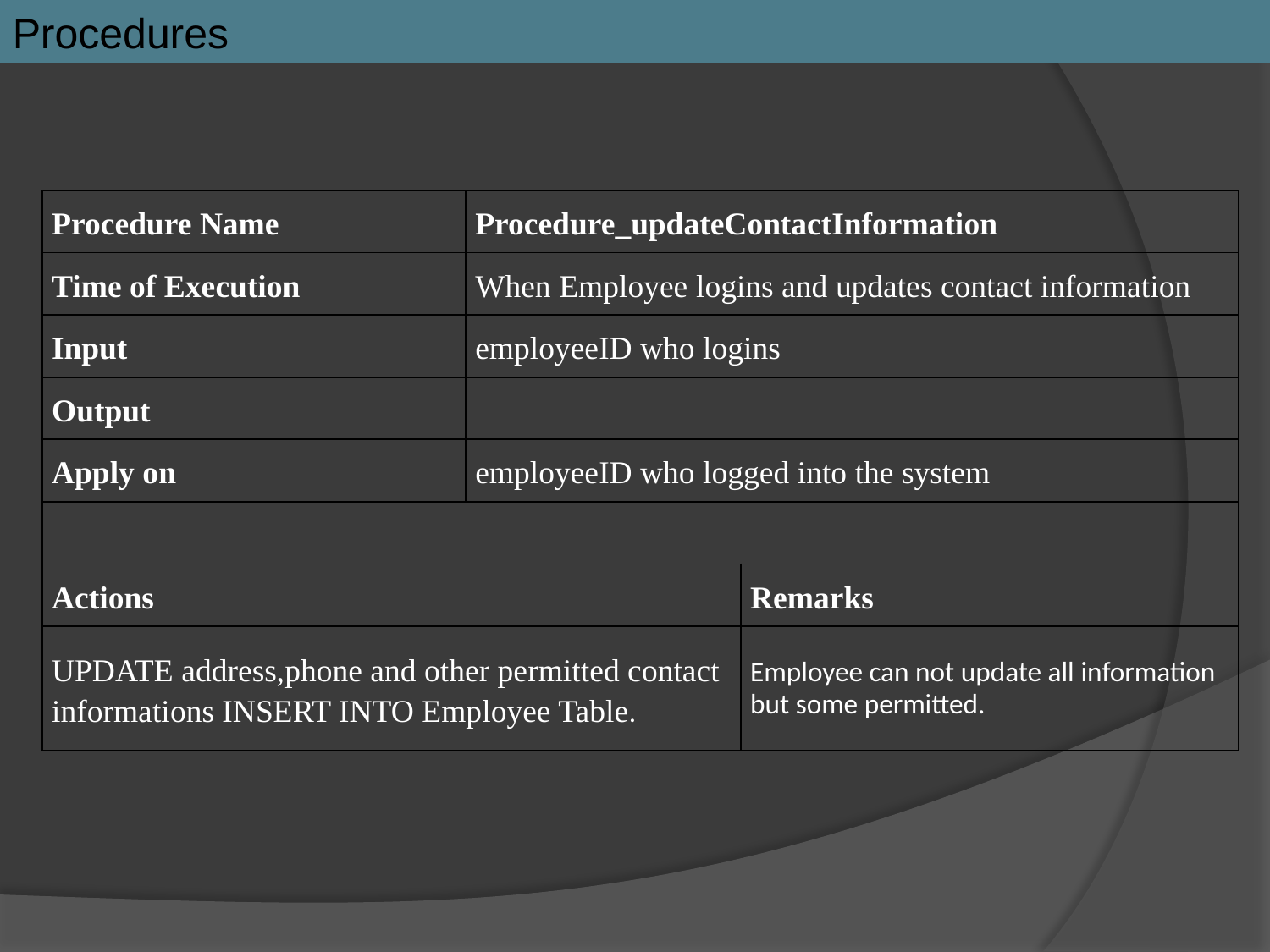

Procedures
| Procedure Name | Procedure\_updateContactInformation |  |
| --- | --- | --- |
| Time of Execution | When Employee logins and updates contact information |  |
| Input | employeeID who logins |  |
| Output |  |  |
| Apply on | employeeID who logged into the system |  |
|  |  |  |
| Actions |  | Remarks |
| UPDATE address,phone and other permitted contact informations INSERT INTO Employee Table. |  | Employee can not update all information but some permitted. |